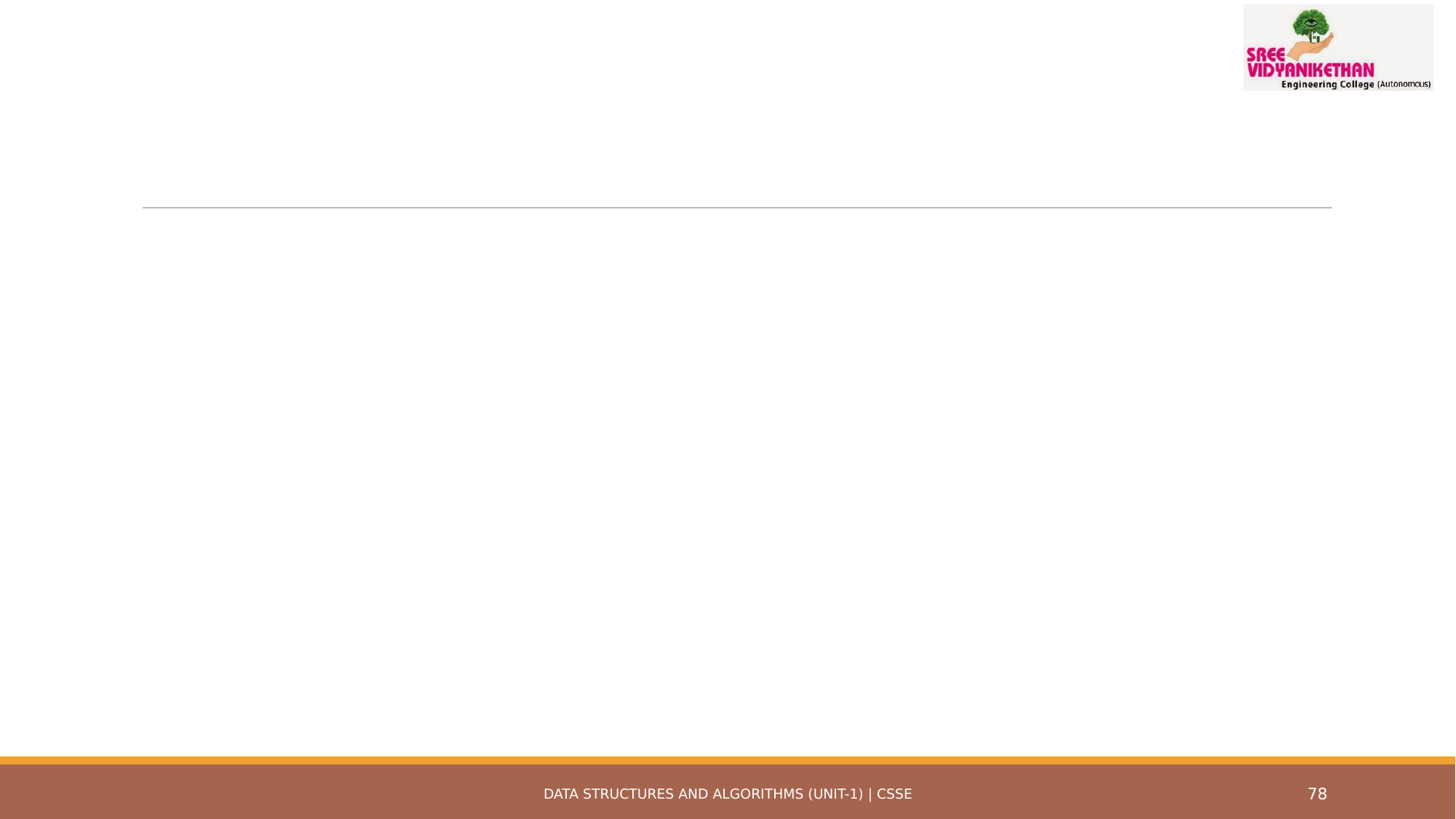

#

DATA STRUCTURES AND ALGORITHMS (UNIT-1) | CSSE
78